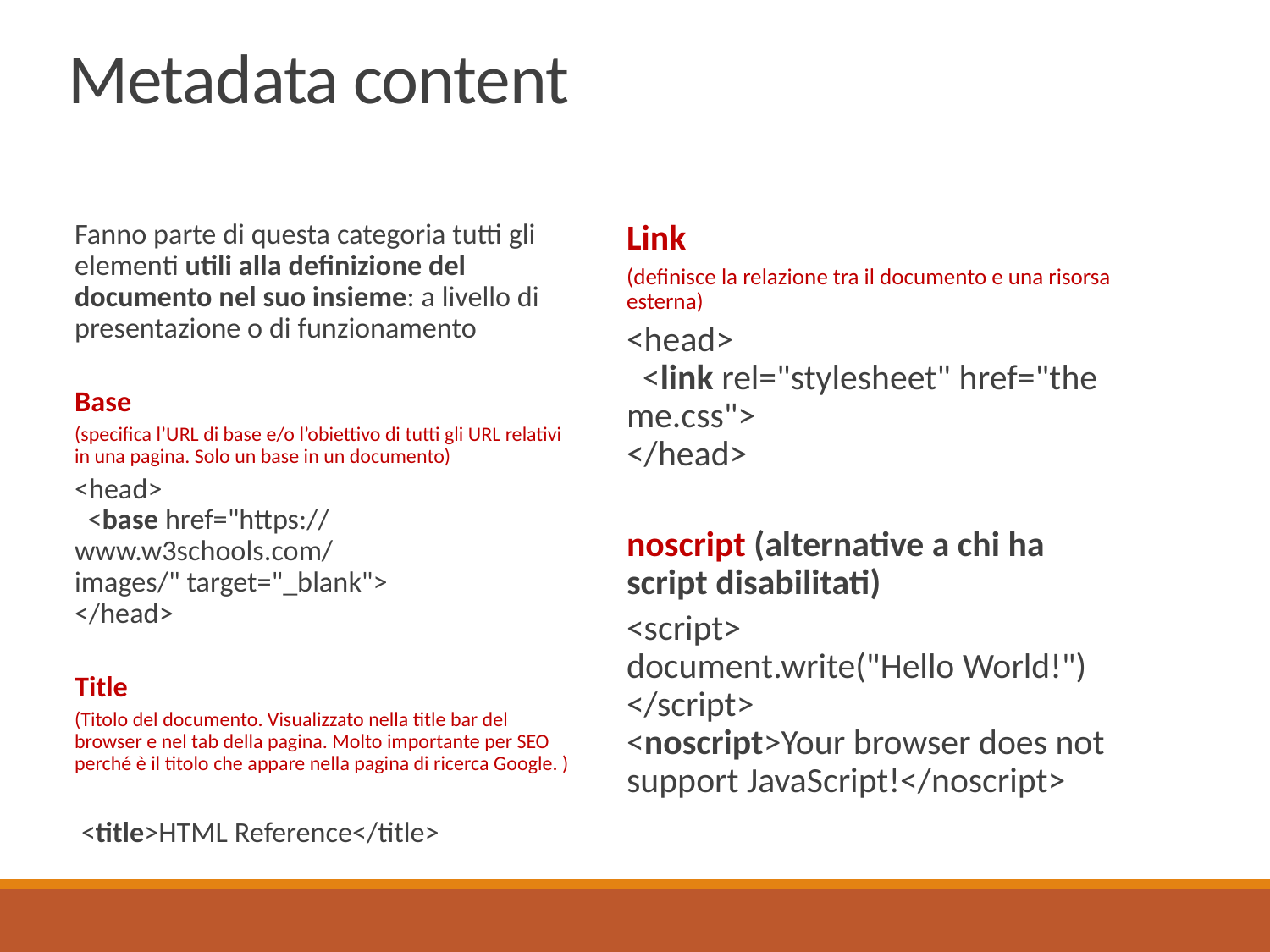

# Metadata content
Fanno parte di questa categoria tutti gli elementi utili alla definizione del documento nel suo insieme: a livello di presentazione o di funzionamento

Base
(specifica l’URL di base e/o l’obiettivo di tutti gli URL relativi in una pagina. Solo un base in un documento)
<head>
  <base href="https://www.w3schools.com/images/" target="_blank">
</head>

Title
(Titolo del documento. Visualizzato nella title bar del browser e nel tab della pagina. Molto importante per SEO perché è il titolo che appare nella pagina di ricerca Google. )

 <title>HTML Reference</title>

Link
(definisce la relazione tra il documento e una risorsa esterna)
<head>
  <link rel="stylesheet" href="theme.css">
</head>

noscript (alternative a chi ha script disabilitati)
<script>
document.write("Hello World!")
</script>
<noscript>Your browser does not support JavaScript!</noscript>